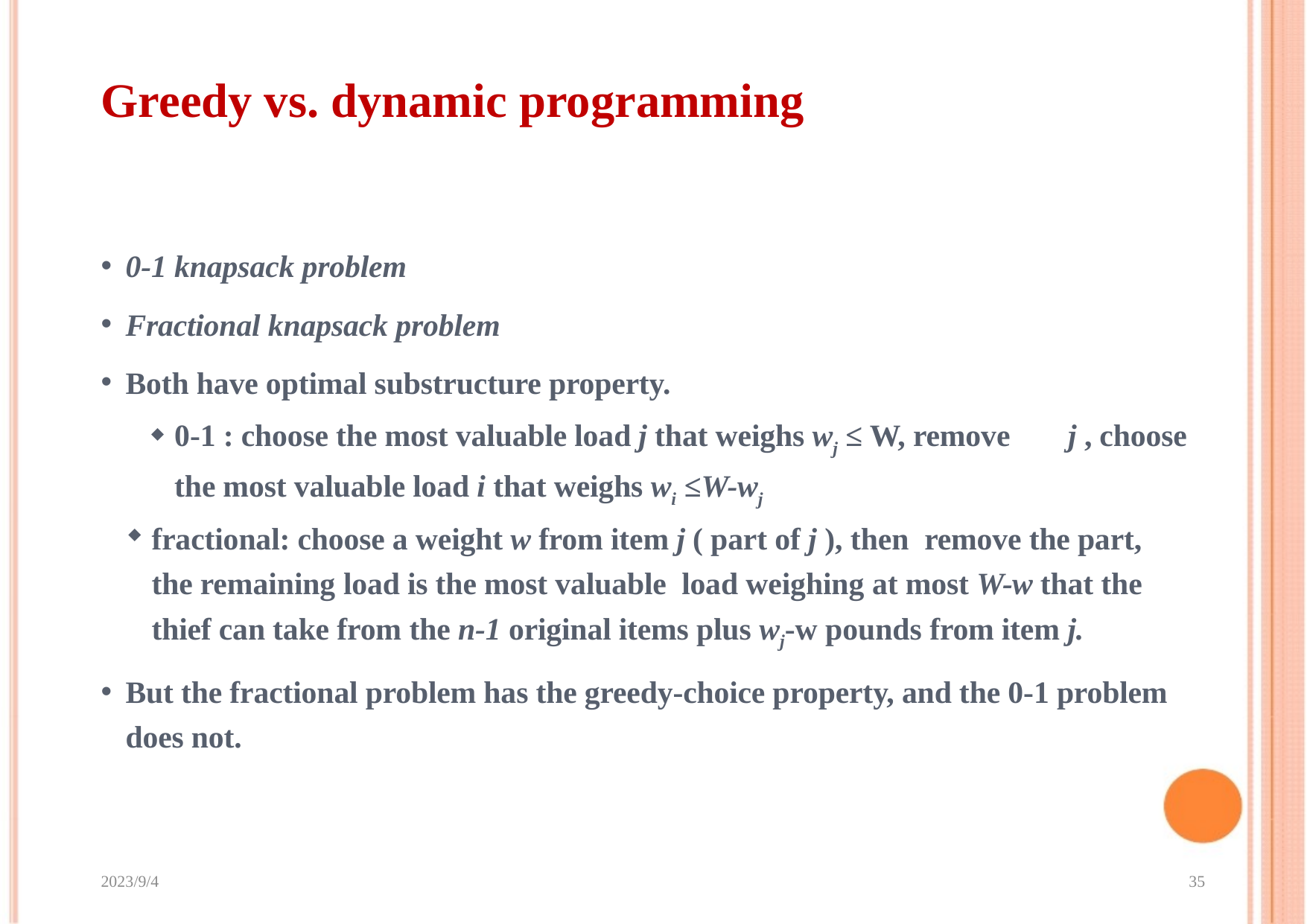

# Greedy vs. dynamic programming
0-1 knapsack problem
Fractional knapsack problem
Both have optimal substructure property.
0-1 : choose the most valuable load j that weighs wj ≤ W, remove	j , choose the most valuable load i that weighs wi ≤W-wj
fractional: choose a weight w from item j ( part of j ), then  remove the part, the remaining load is the most valuable  load weighing at most W-w that the thief can take from the n-1 original items plus wj-w pounds from item j.
But the fractional problem has the greedy-choice property, and the 0-1 problem does not.

2023/9/4
35